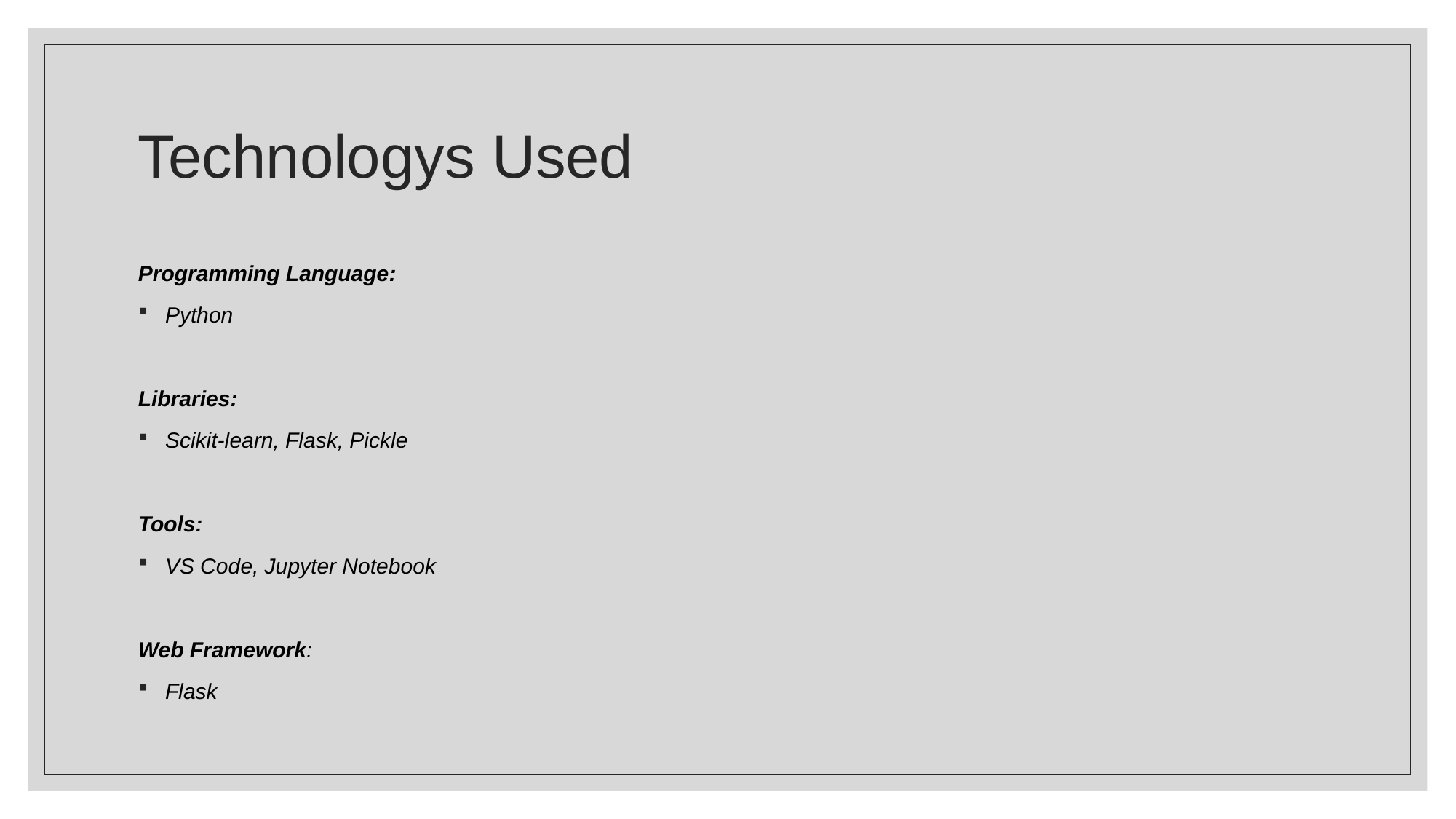

# Technologys Used
Programming Language:
 Python

Libraries:
 Scikit-learn, Flask, Pickle

Tools:
 VS Code, Jupyter Notebook

Web Framework:
 Flask